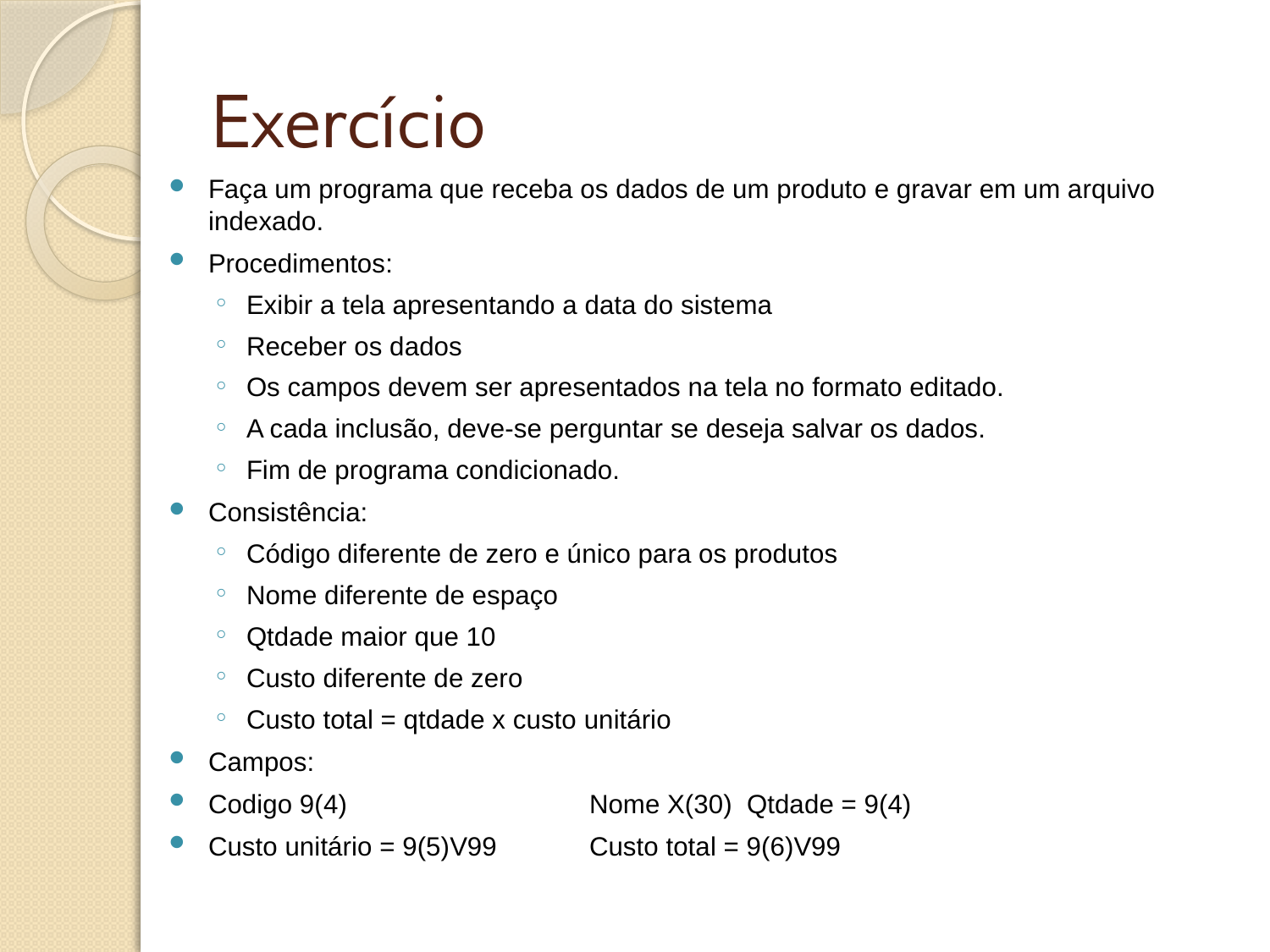

# Exercício
Faça um programa que receba os dados de um produto e gravar em um arquivo indexado.
Procedimentos:
Exibir a tela apresentando a data do sistema
Receber os dados
Os campos devem ser apresentados na tela no formato editado.
A cada inclusão, deve-se perguntar se deseja salvar os dados.
Fim de programa condicionado.
Consistência:
Código diferente de zero e único para os produtos
Nome diferente de espaço
Qtdade maior que 10
Custo diferente de zero
Custo total = qtdade x custo unitário
Campos:
Codigo 9(4)  		Nome X(30)  Qtdade = 9(4)
Custo unitário = 9(5)V99  	Custo total = 9(6)V99